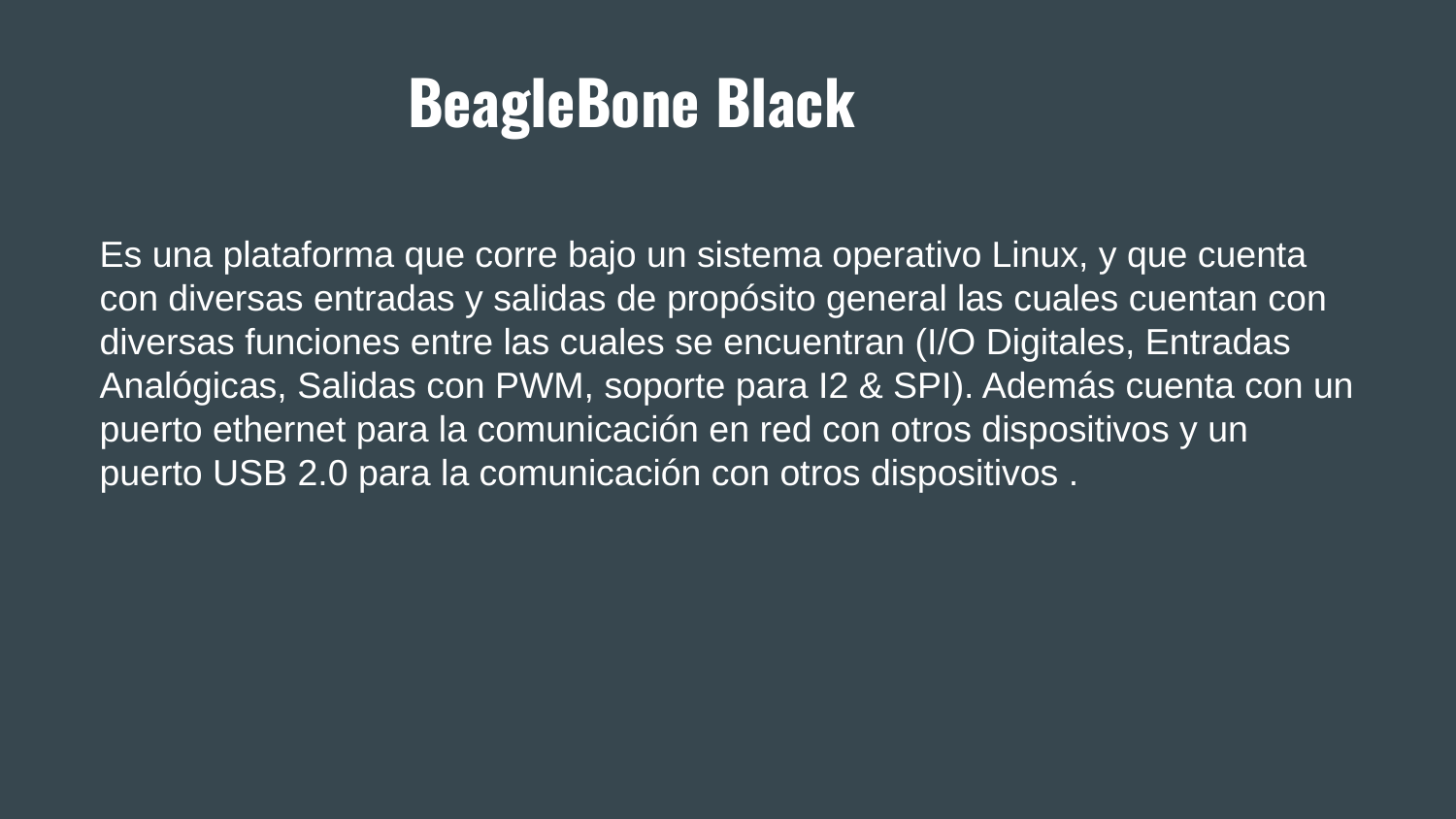

# BeagleBone Black

Es una plataforma que corre bajo un sistema operativo Linux, y que cuenta con diversas entradas y salidas de propósito general las cuales cuentan con diversas funciones entre las cuales se encuentran (I/O Digitales, Entradas Analógicas, Salidas con PWM, soporte para I2 & SPI). Además cuenta con un puerto ethernet para la comunicación en red con otros dispositivos y un puerto USB 2.0 para la comunicación con otros dispositivos .